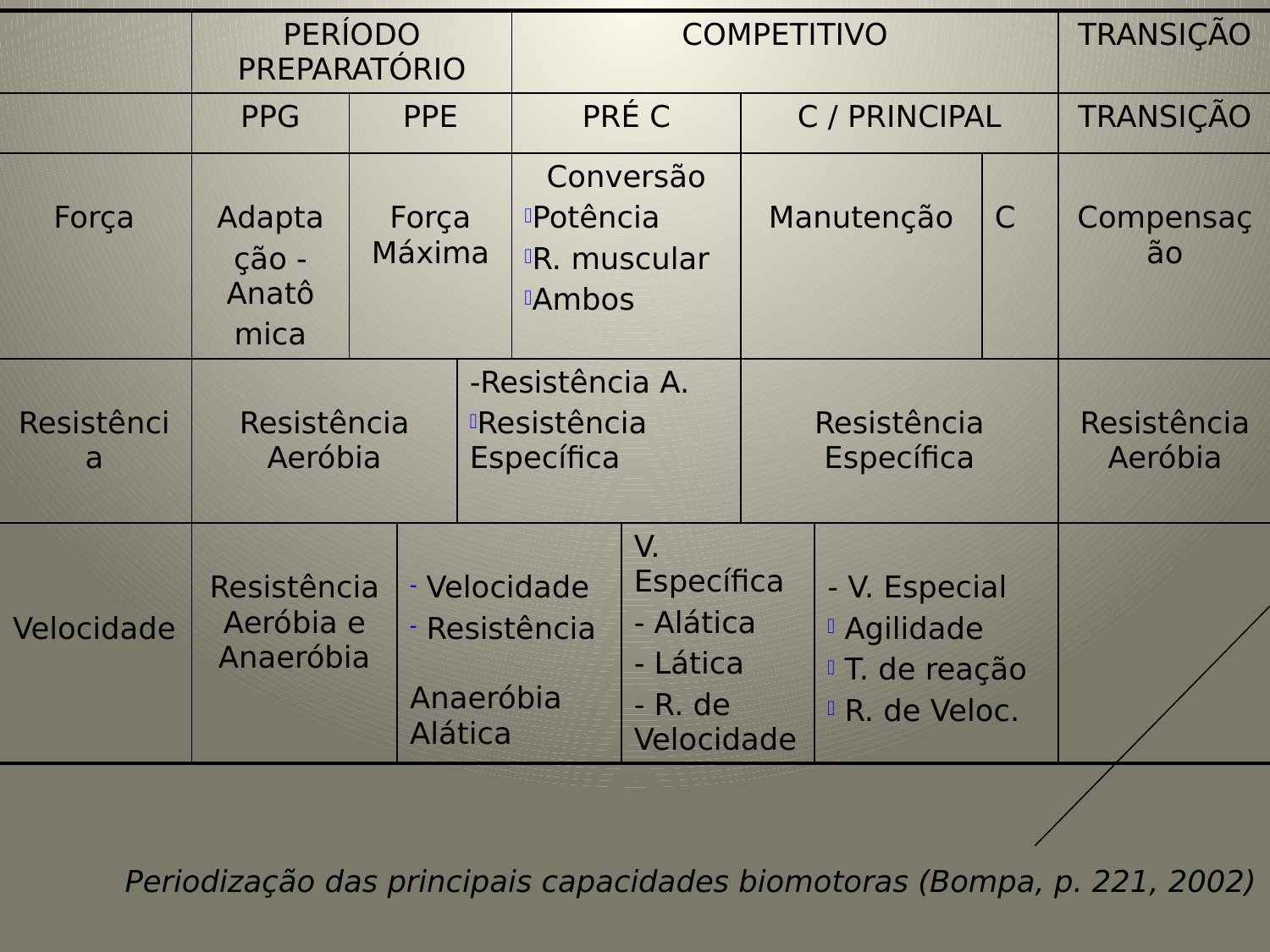

|  | PERÍODO PREPARATÓRIO |  |  |  | COMPETITIVO |  |  |  |  | TRANSIÇÃO |
| --- | --- | --- | --- | --- | --- | --- | --- | --- | --- | --- |
|  | PPG | PPE |  |  | PRÉ C |  | C / PRINCIPAL |  |  | TRANSIÇÃO |
| Força | Adapta ção - Anatô mica | Força Máxima |  |  | Conversão Potência R. muscular Ambos |  | Manutenção |  | C | Compensação |
| Resistência | Resistência Aeróbia |  |  | -Resistência A. Resistência Específica |  |  | Resistência Específica |  |  | Resistência Aeróbia |
| Velocidade | Resistência Aeróbia e Anaeróbia |  | Velocidade Resistência Anaeróbia Alática |  |  | V. Específica - Alática - Lática - R. de Velocidade |  | - V. Especial Agilidade T. de reação R. de Veloc. |  |  |

	Periodização das principais capacidades biomotoras (Bompa, p. 221, 2002)